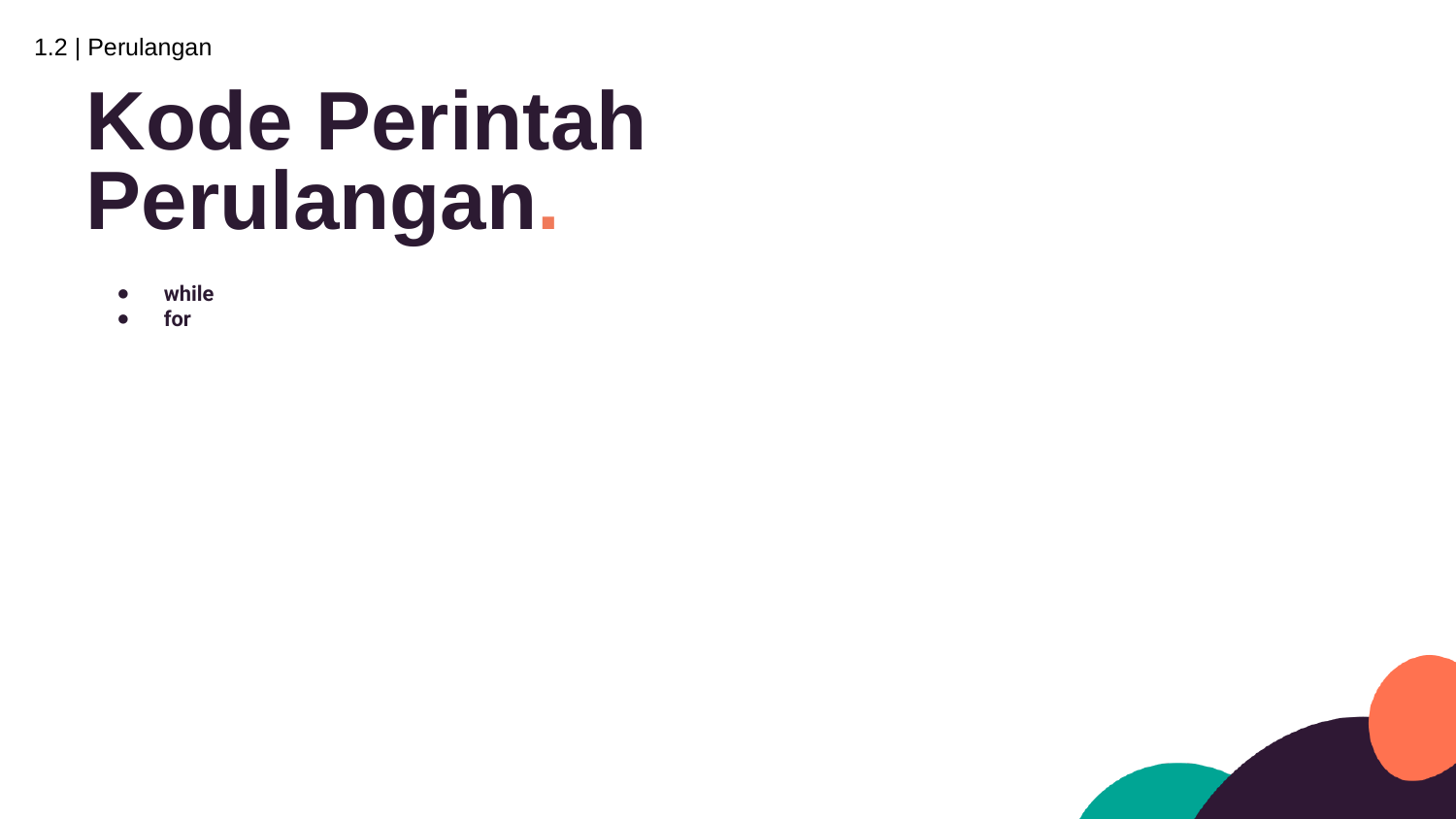

1.2 | Perulangan
Kode Perintah
Perulangan.
while
for